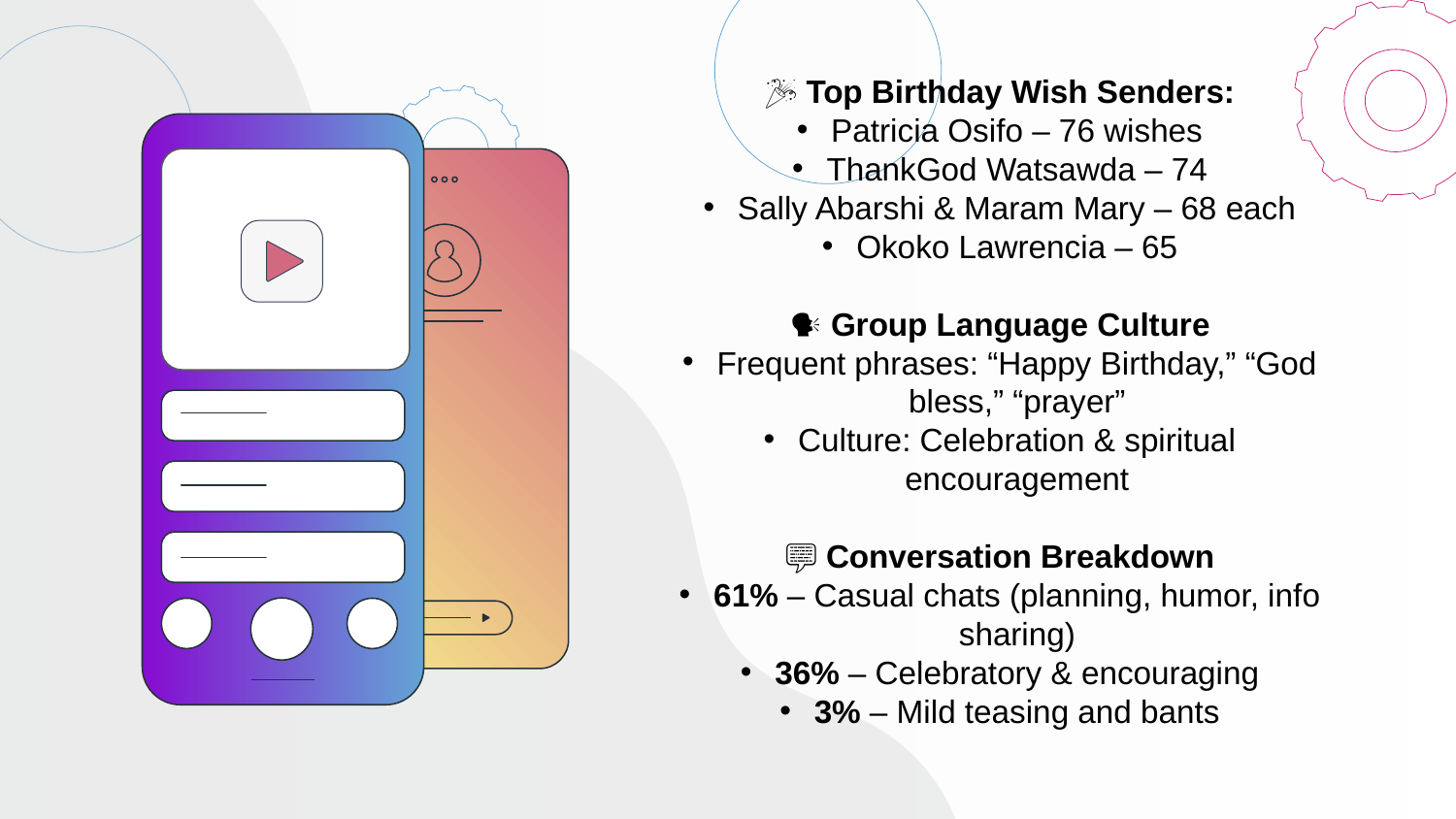

🎉 Top Birthday Wish Senders:
Patricia Osifo – 76 wishes
ThankGod Watsawda – 74
Sally Abarshi & Maram Mary – 68 each
Okoko Lawrencia – 65

🗣️ Group Language Culture
Frequent phrases: “Happy Birthday,” “God bless,” “prayer”
Culture: Celebration & spiritual encouragement

💬 Conversation Breakdown
61% – Casual chats (planning, humor, info sharing)
36% – Celebratory & encouraging
3% – Mild teasing and bants